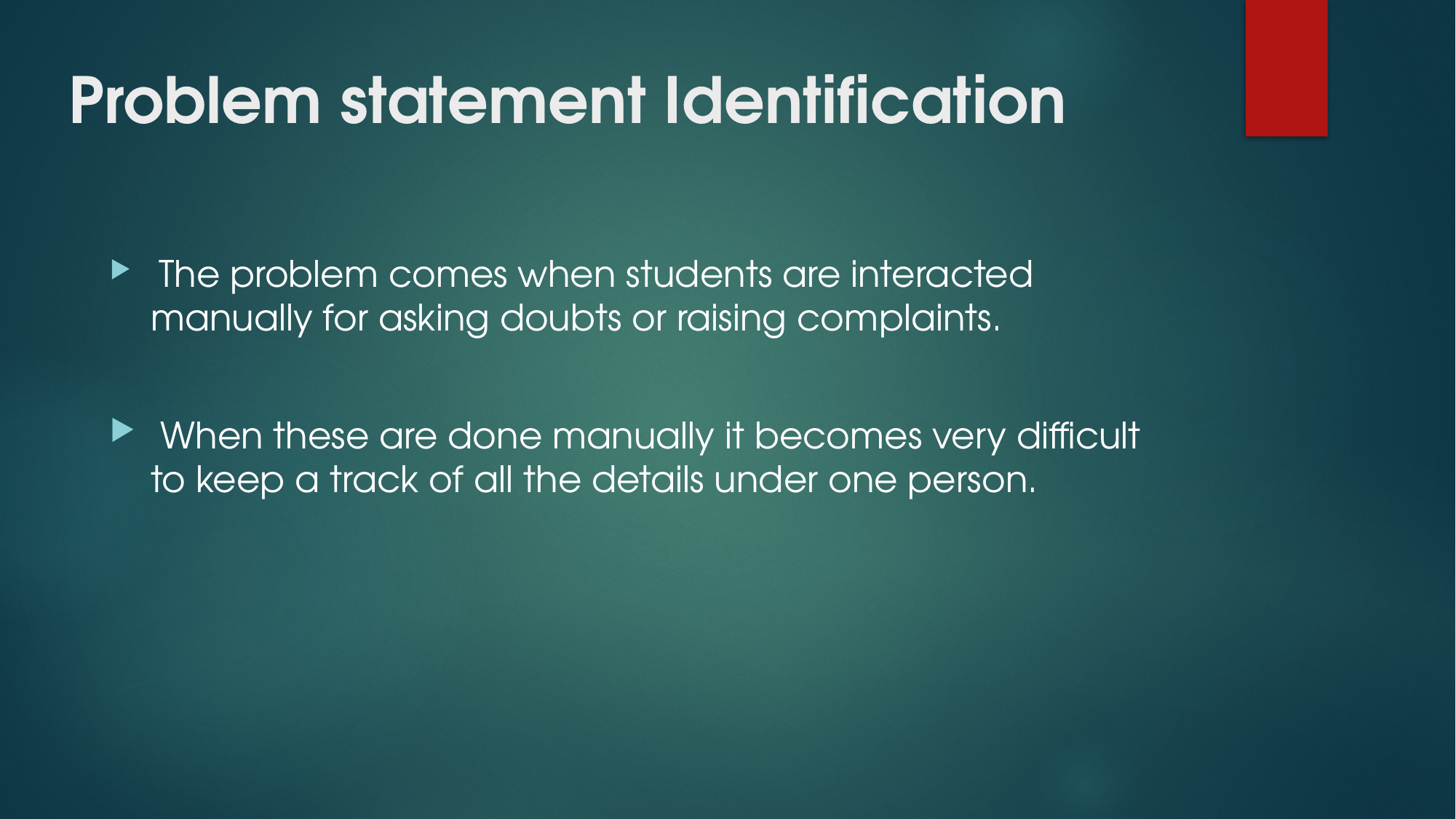

# Problem statement Identification
 The problem comes when students are interacted manually for asking doubts or raising complaints.

 When these are done manually it becomes very difficult to keep a track of all the details under one person.